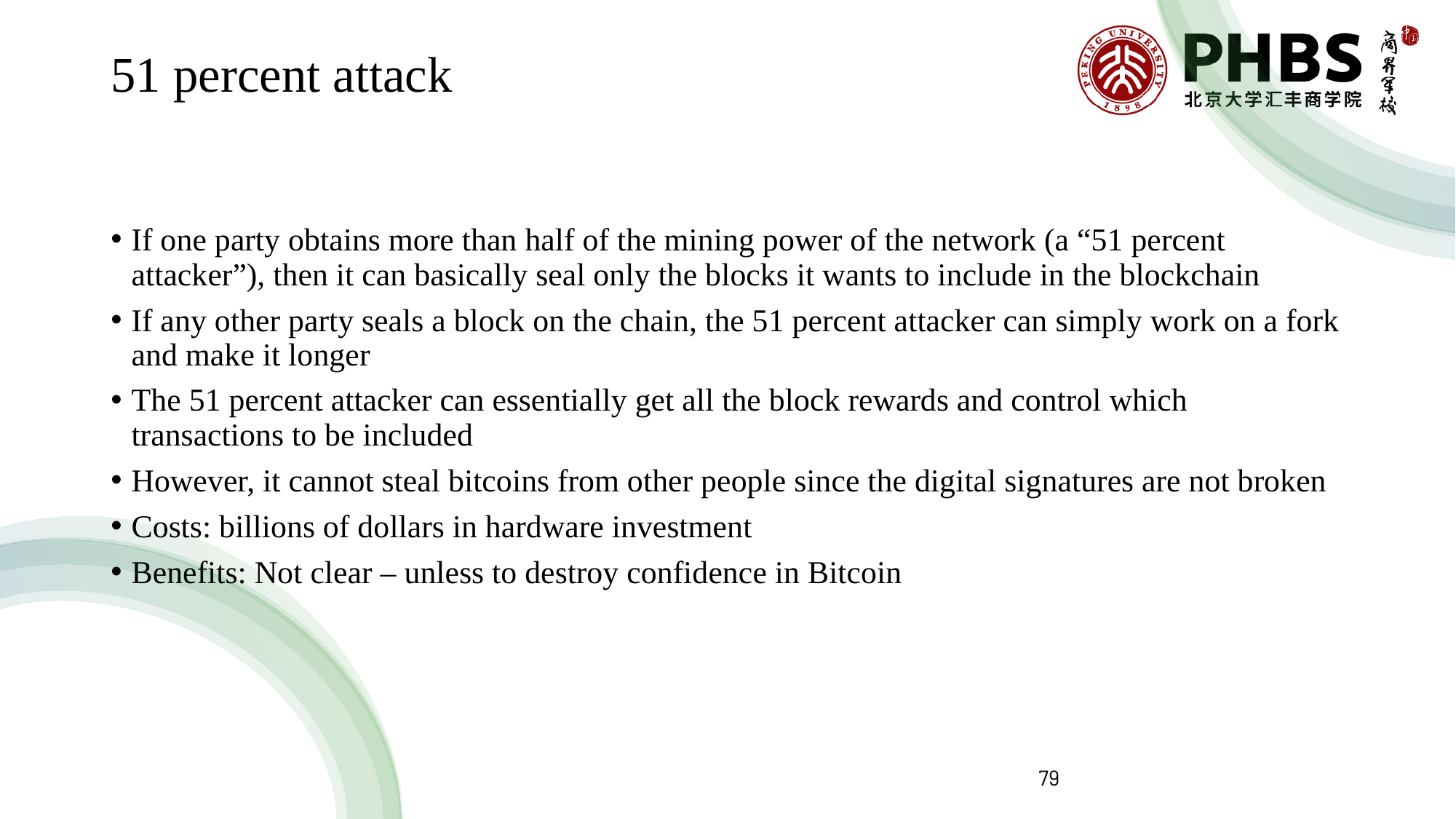

# 51 percent attack
If one party obtains more than half of the mining power of the network (a “51 percent attacker”), then it can basically seal only the blocks it wants to include in the blockchain
If any other party seals a block on the chain, the 51 percent attacker can simply work on a fork and make it longer
The 51 percent attacker can essentially get all the block rewards and control which transactions to be included
However, it cannot steal bitcoins from other people since the digital signatures are not broken
Costs: billions of dollars in hardware investment
Benefits: Not clear – unless to destroy confidence in Bitcoin

79